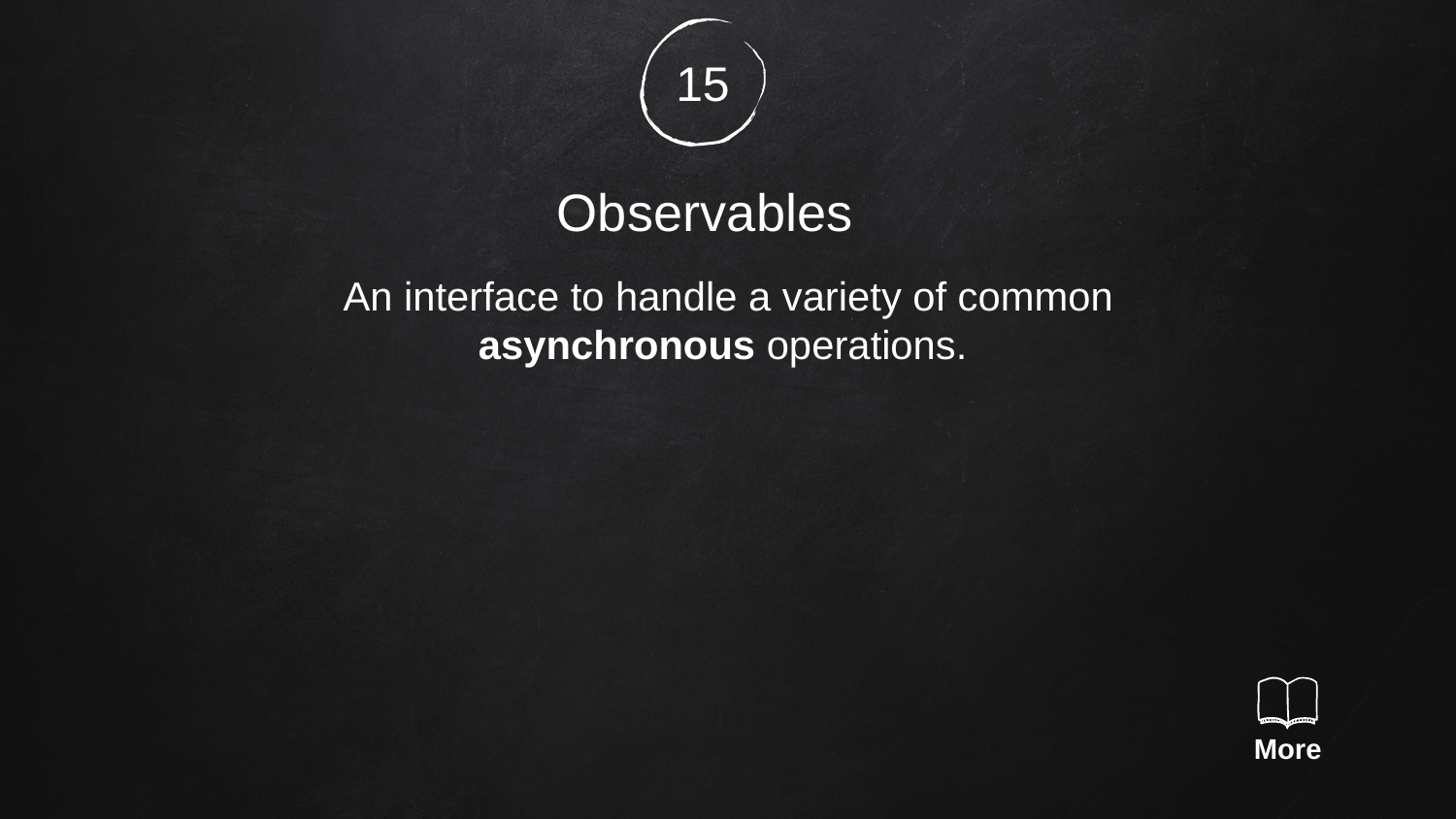

15
Observables
An interface to handle a variety of common asynchronous operations.

More